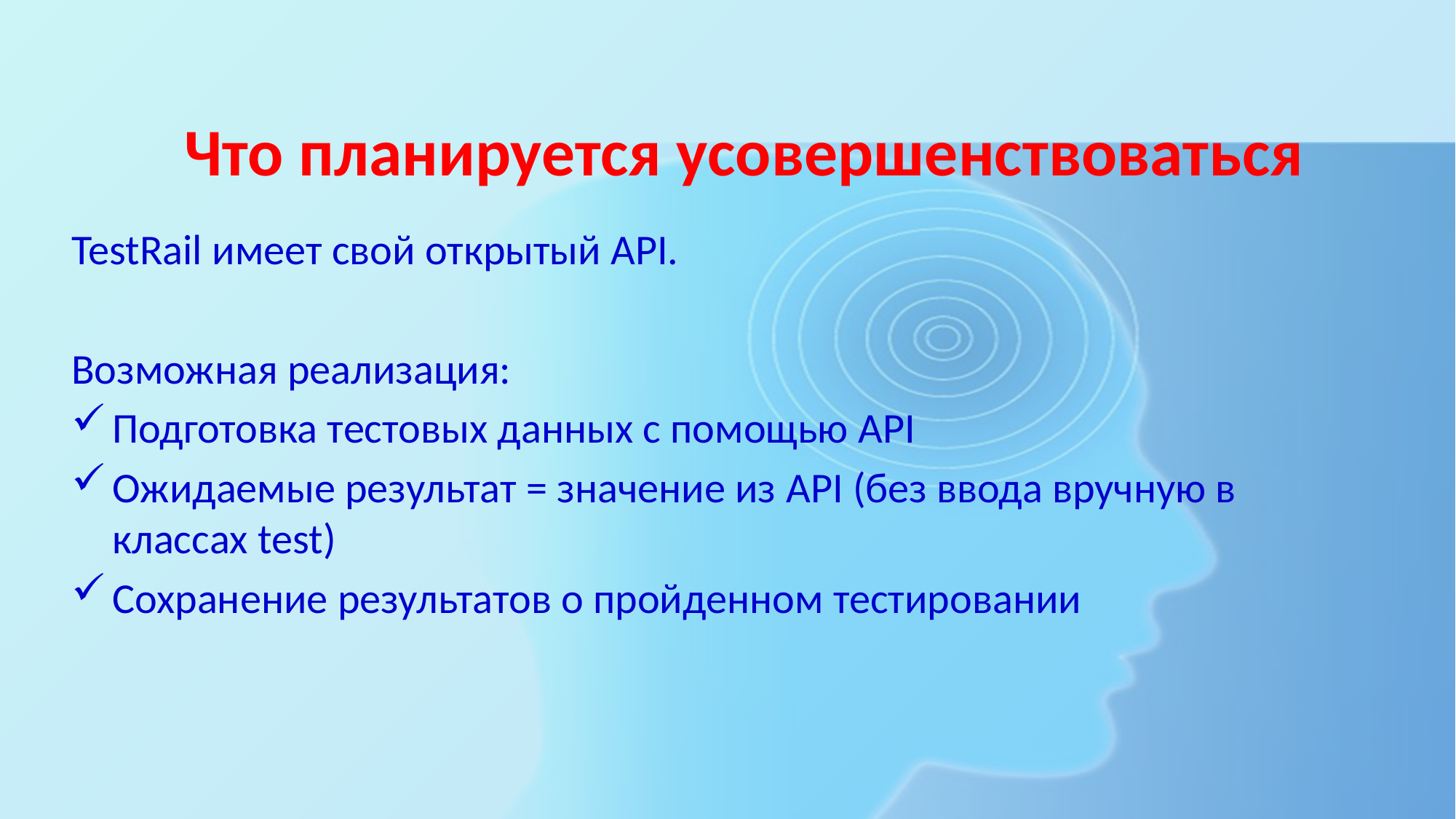

# Что планируется усовершенствоваться
TestRail имеет свой открытый API.

Возможная реализация:
Подготовка тестовых данных с помощью API
Ожидаемые результат = значение из API (без ввода вручную в классах test)
Сохранение результатов о пройденном тестировании